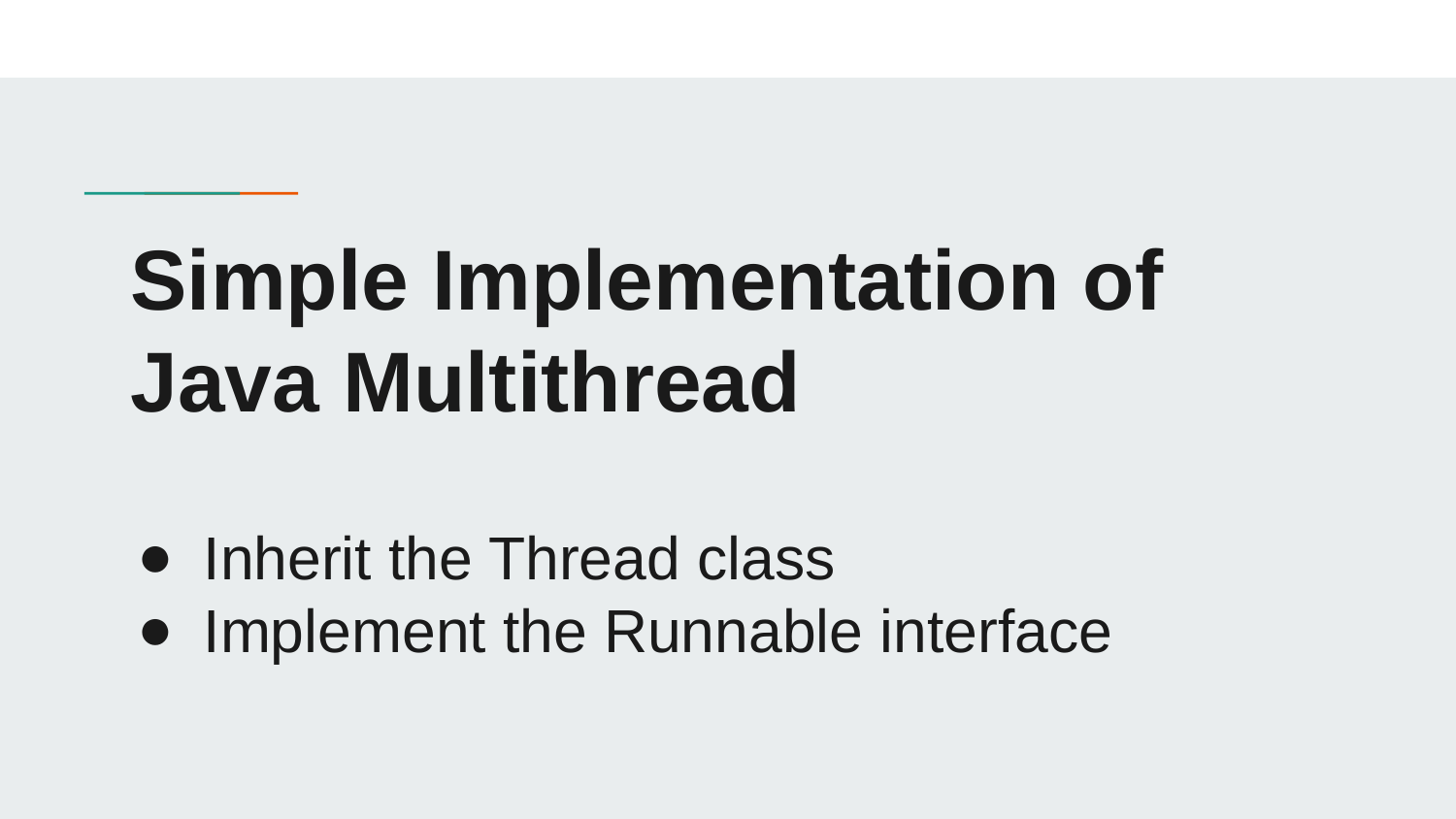

# Simple Implementation of Java Multithread
Inherit the Thread class
Implement the Runnable interface